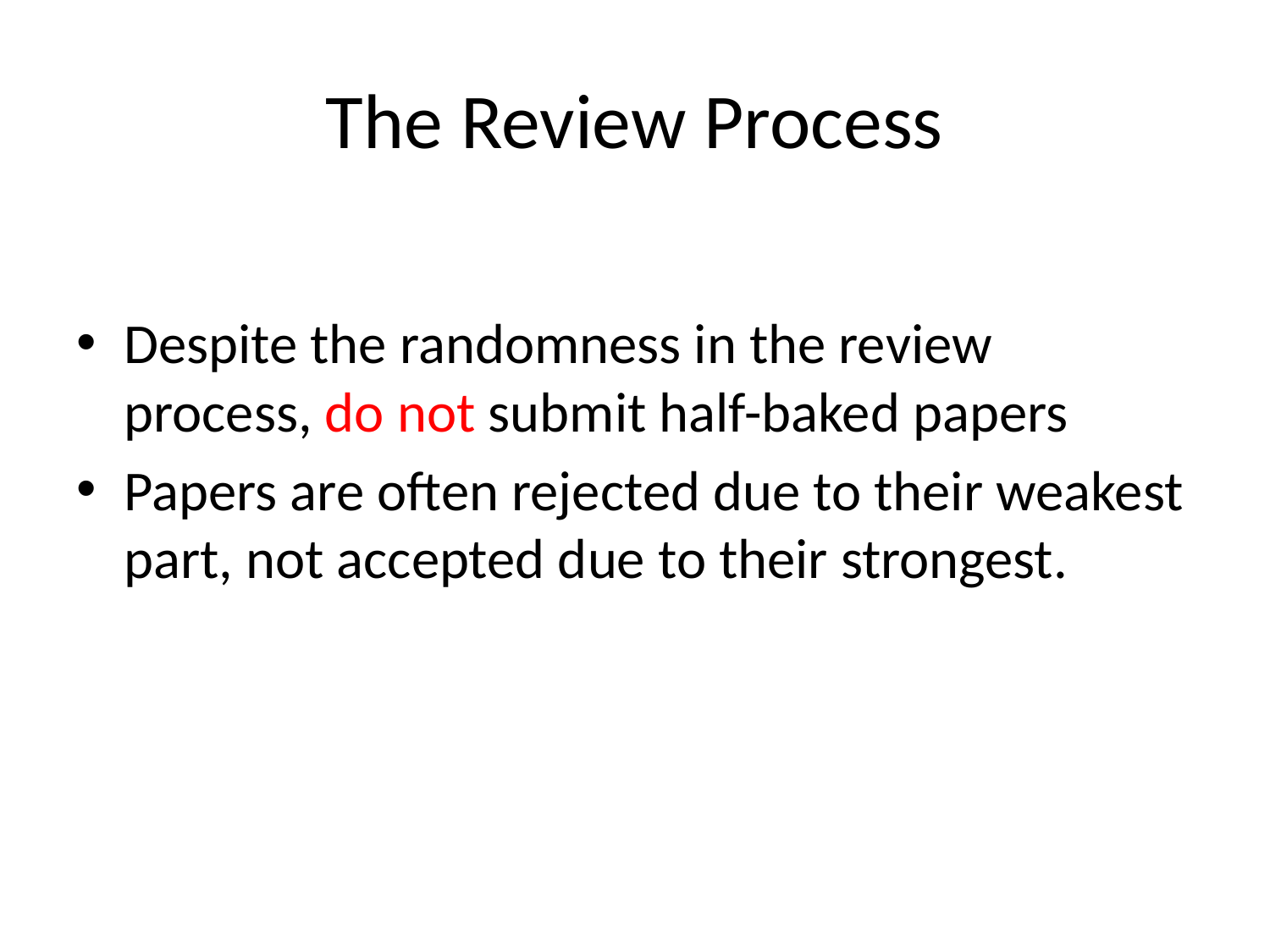

# The Review Process

Despite the randomness in the review process, do not submit half-baked papers
Papers are often rejected due to their weakest part, not accepted due to their strongest.